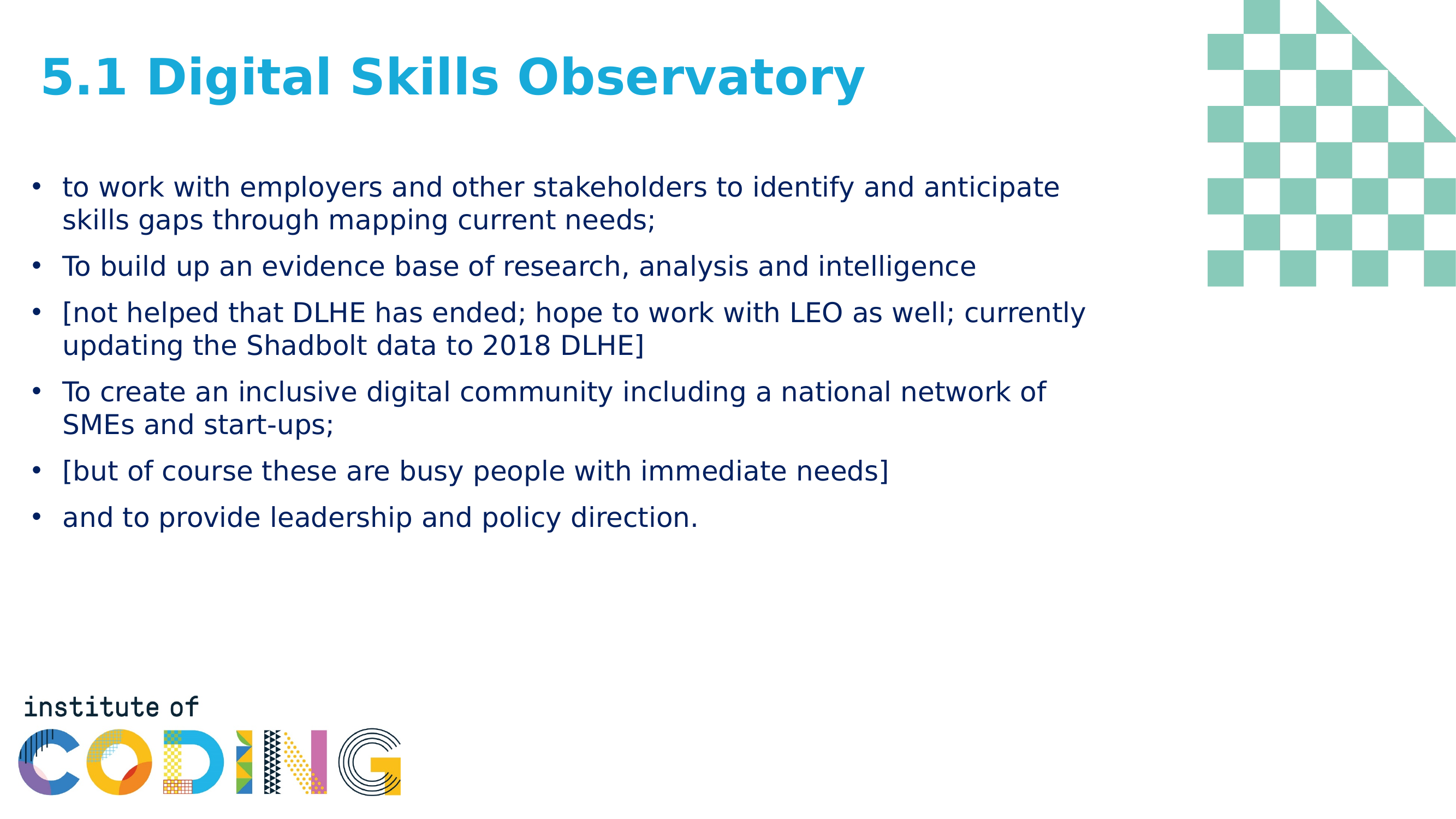

# 5.1 Digital Skills Observatory
to work with employers and other stakeholders to identify and anticipate skills gaps through mapping current needs;
To build up an evidence base of research, analysis and intelligence
[not helped that DLHE has ended; hope to work with LEO as well; currently updating the Shadbolt data to 2018 DLHE]
To create an inclusive digital community including a national network of SMEs and start-ups;
[but of course these are busy people with immediate needs]
and to provide leadership and policy direction.